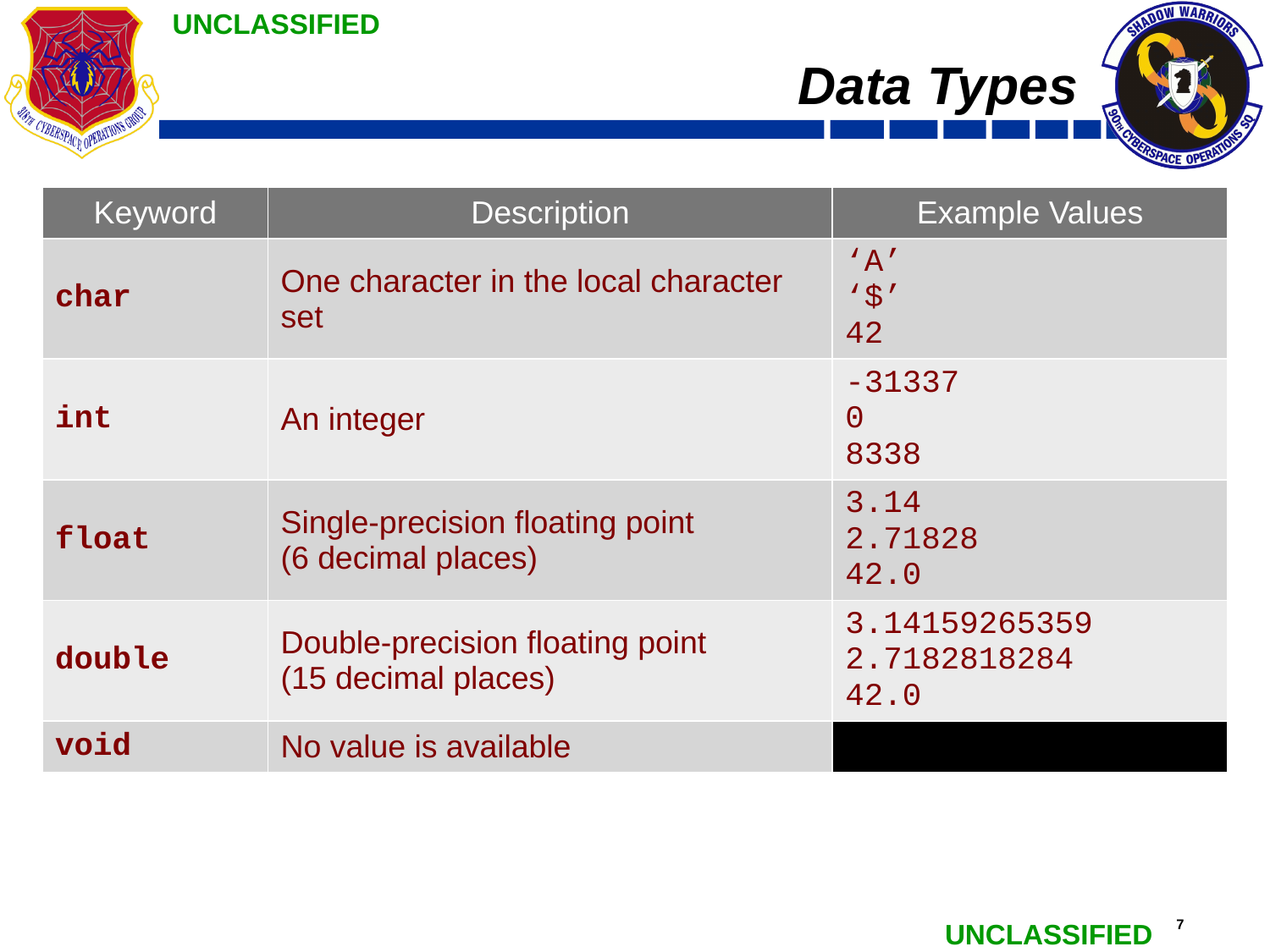

# Data Types
| Keyword | Description | Example Values |
| --- | --- | --- |
| char | One character in the local character set | ‘A’ ‘$’ 42 |
| int | An integer | -31337 0 8338 |
| float | Single-precision floating point (6 decimal places) | 3.14 2.71828 42.0 |
| double | Double-precision floating point (15 decimal places) | 3.14159265359 2.7182818284 42.0 |
| void | No value is available |  |